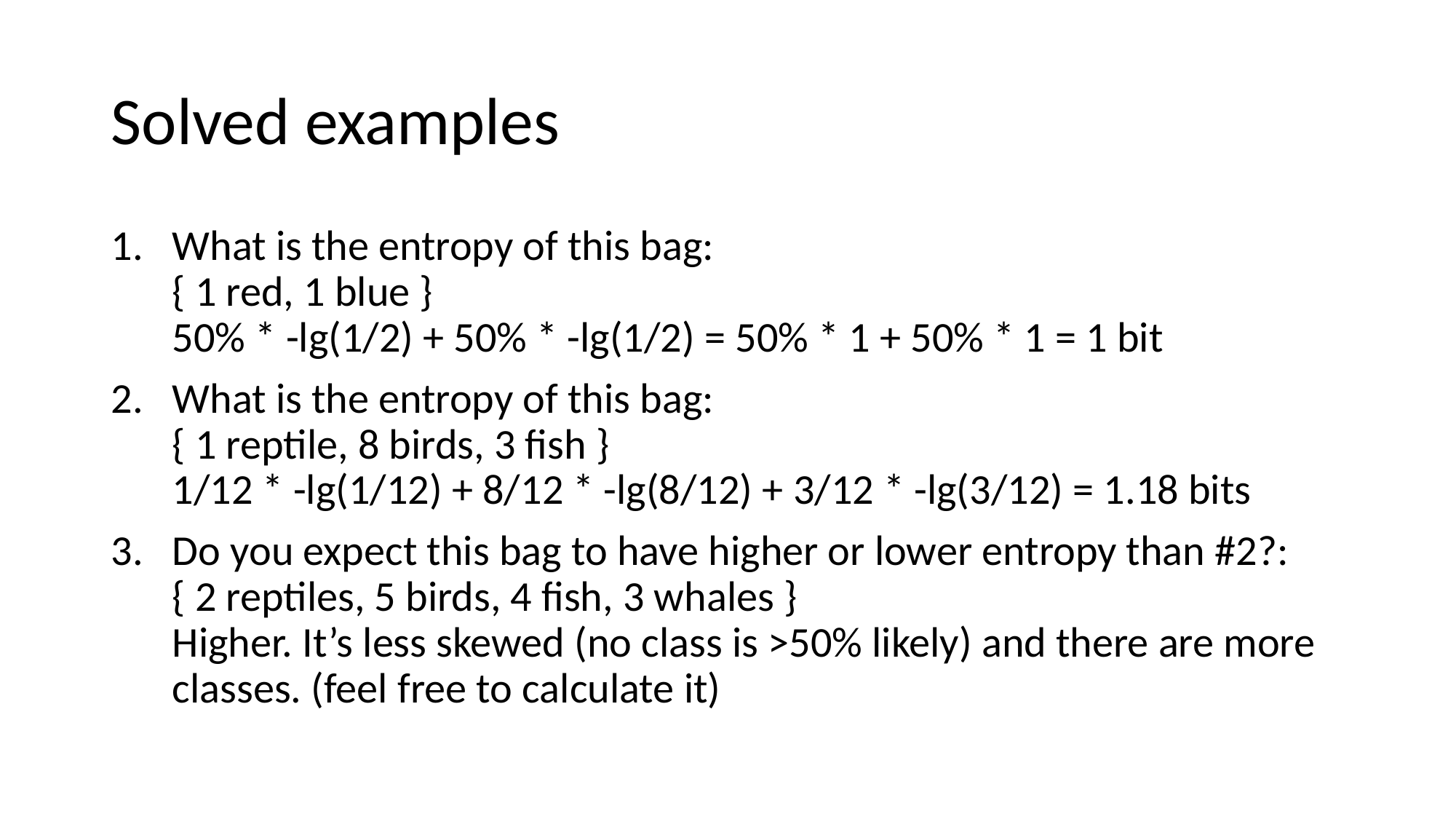

# Solved examples
What is the entropy of this bag:
{ 1 red, 1 blue }
50% * -lg(1/2) + 50% * -lg(1/2) = 50% * 1 + 50% * 1 = 1 bit
What is the entropy of this bag:
{ 1 reptile, 8 birds, 3 fish }
1/12 * -lg(1/12) + 8/12 * -lg(8/12) + 3/12 * -lg(3/12) = 1.18 bits
Do you expect this bag to have higher or lower entropy than #2?:
{ 2 reptiles, 5 birds, 4 fish, 3 whales }
Higher. It’s less skewed (no class is >50% likely) and there are more classes. (feel free to calculate it)